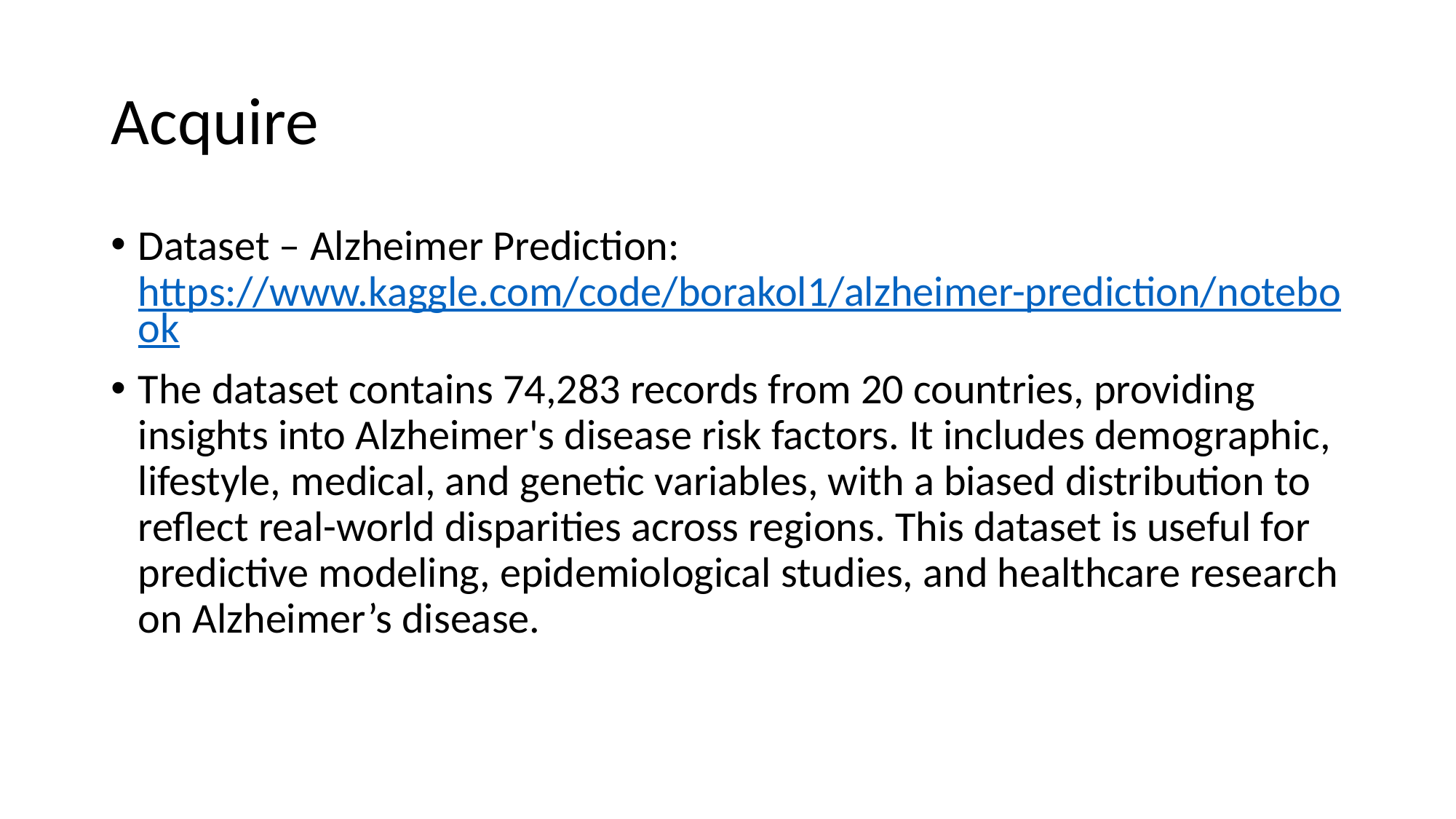

# Acquire
Dataset – Alzheimer Prediction: https://www.kaggle.com/code/borakol1/alzheimer-prediction/notebook
The dataset contains 74,283 records from 20 countries, providing insights into Alzheimer's disease risk factors. It includes demographic, lifestyle, medical, and genetic variables, with a biased distribution to reflect real-world disparities across regions. This dataset is useful for predictive modeling, epidemiological studies, and healthcare research on Alzheimer’s disease.